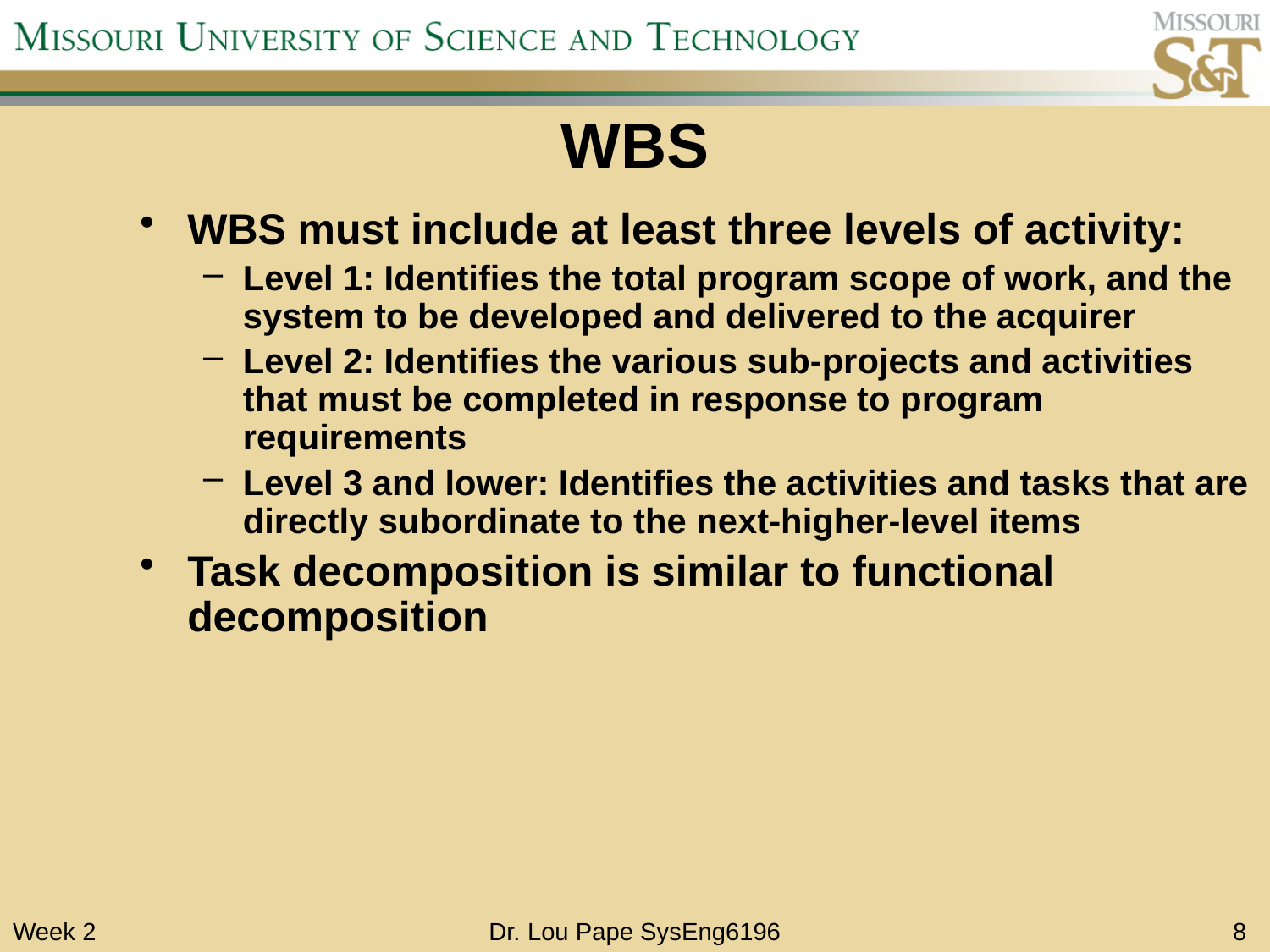

# WBS
WBS must include at least three levels of activity:
Level 1: Identifies the total program scope of work, and the system to be developed and delivered to the acquirer
Level 2: Identifies the various sub-projects and activities that must be completed in response to program requirements
Level 3 and lower: Identifies the activities and tasks that are directly subordinate to the next-higher-level items
Task decomposition is similar to functional decomposition
Week 2
Dr. Lou Pape SysEng6196
8